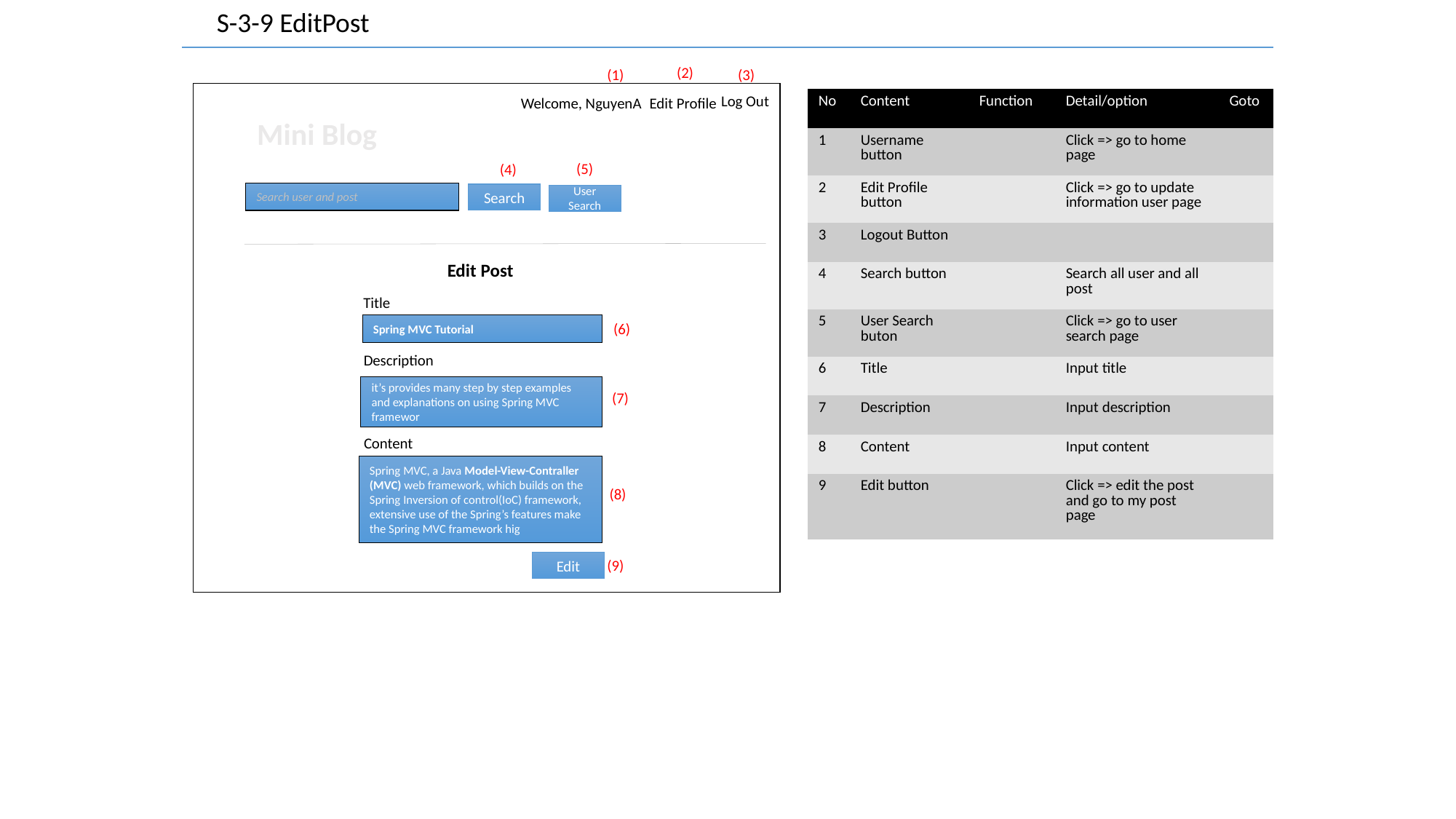

S-3-9 EditPost
(2)
(1)
(3)

Log Out
Edit Profile
Welcome, NguyenA
| No | Content | Function | Detail/option | Goto |
| --- | --- | --- | --- | --- |
| 1 | Username button |  | Click => go to home page |  |
| 2 | Edit Profile button |  | Click => go to update information user page |  |
| 3 | Logout Button |  |  |  |
| 4 | Search button |  | Search all user and all post |  |
| 5 | User Search buton |  | Click => go to user search page |  |
| 6 | Title |  | Input title |  |
| 7 | Description |  | Input description |  |
| 8 | Content |  | Input content |  |
| 9 | Edit button |  | Click => edit the post and go to my post page |  |
Mini Blog
(5)
(4)
Search user and post
Search
User Search
Edit Post
Title
(6)
Spring MVC Tutorial
Description
it’s provides many step by step examples and explanations on using Spring MVC framewor
(7)
Content
Spring MVC, a Java Model-View-Contraller (MVC) web framework, which builds on the Spring Inversion of control(IoC) framework, extensive use of the Spring’s features make the Spring MVC framework hig
(8)
(9)
Edit